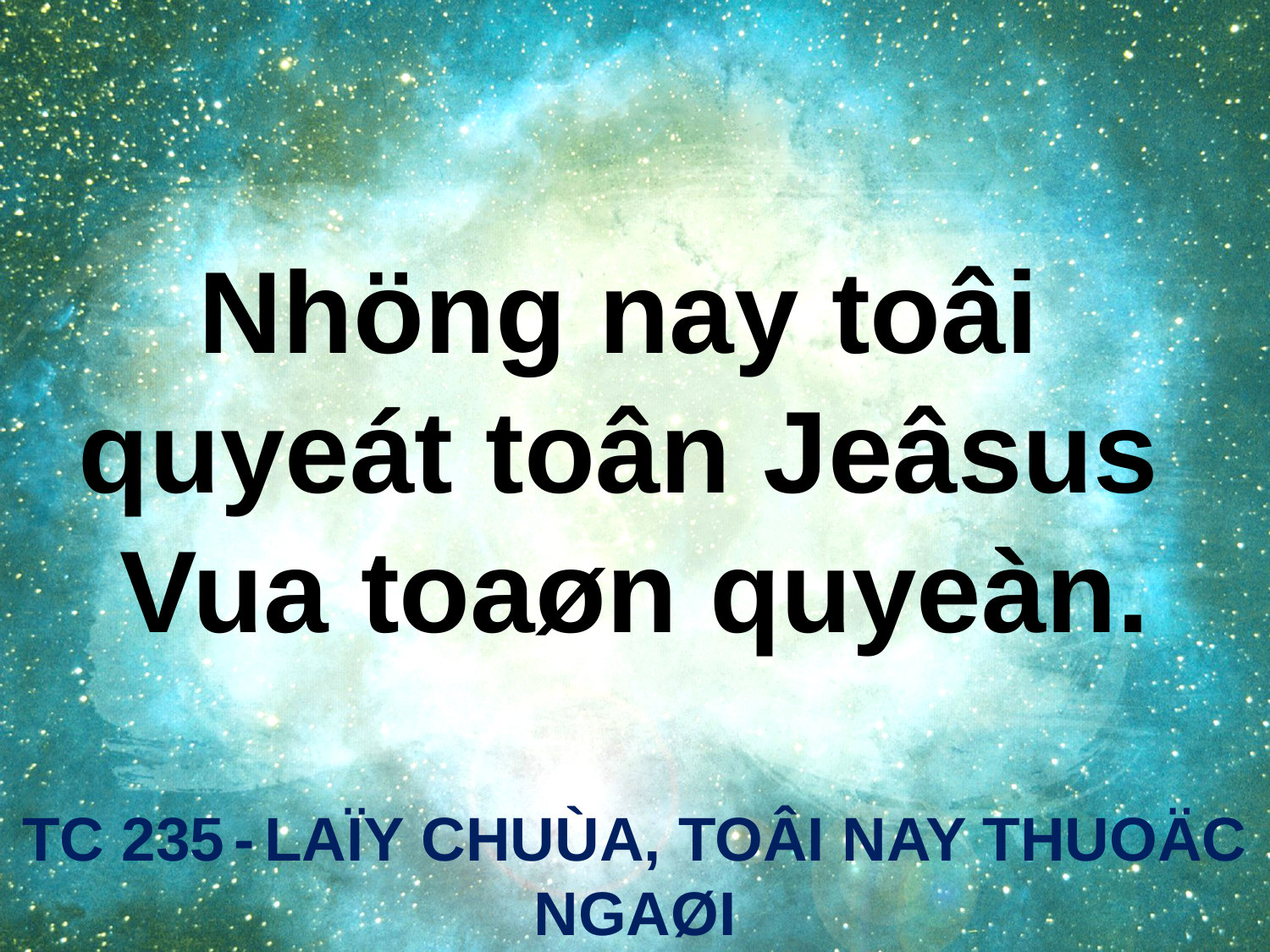

Nhöng nay toâi
quyeát toân Jeâsus
Vua toaøn quyeàn.
TC 235 - LAÏY CHUÙA, TOÂI NAY THUOÄC NGAØI